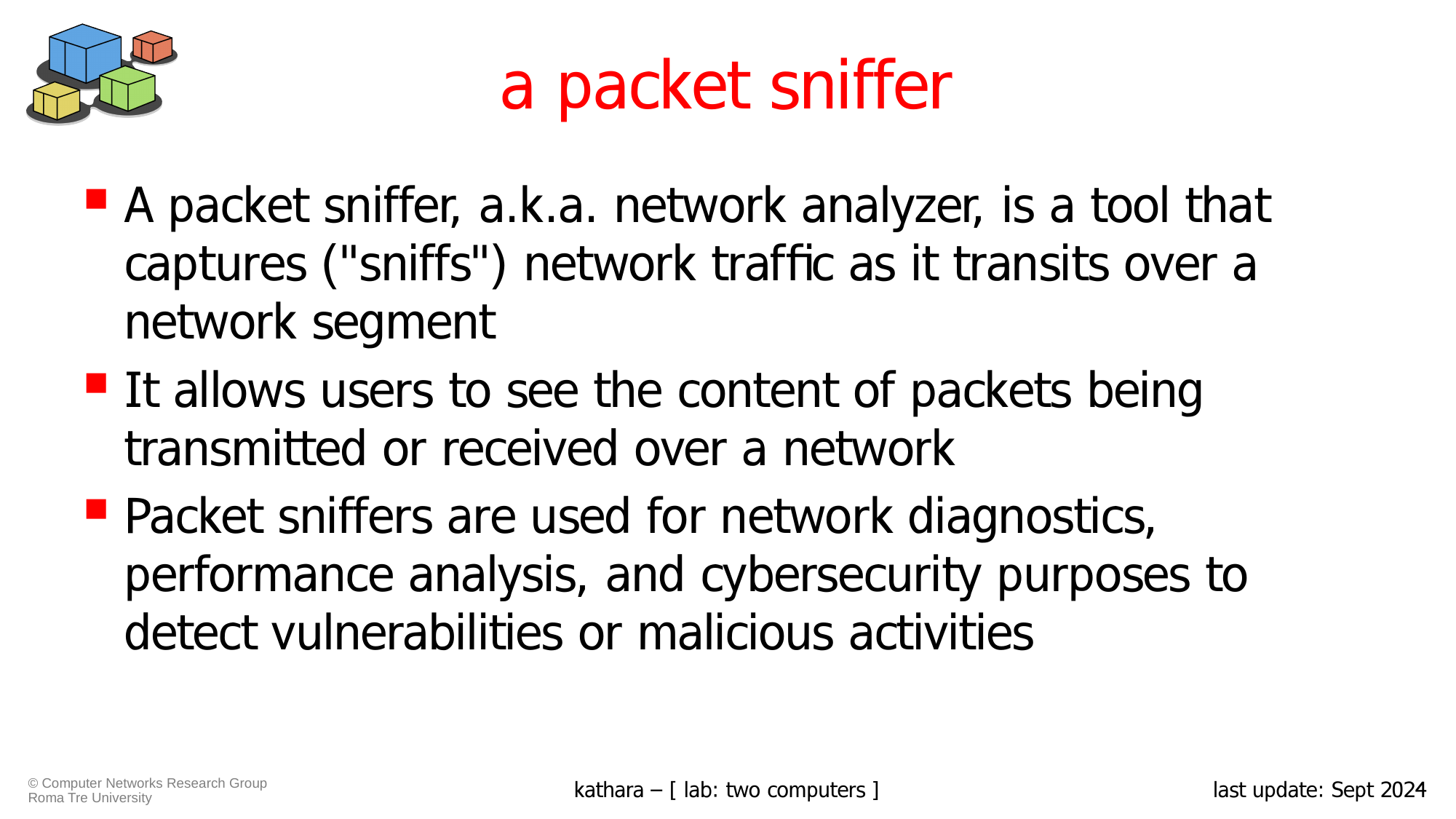

# a packet sniffer
A packet sniffer, a.k.a. network analyzer, is a tool that captures ("sniffs") network traffic as it transits over a network segment
It allows users to see the content of packets being transmitted or received over a network
Packet sniffers are used for network diagnostics, performance analysis, and cybersecurity purposes to detect vulnerabilities or malicious activities
kathara – [ lab: two computers ]
last update: Sept 2024